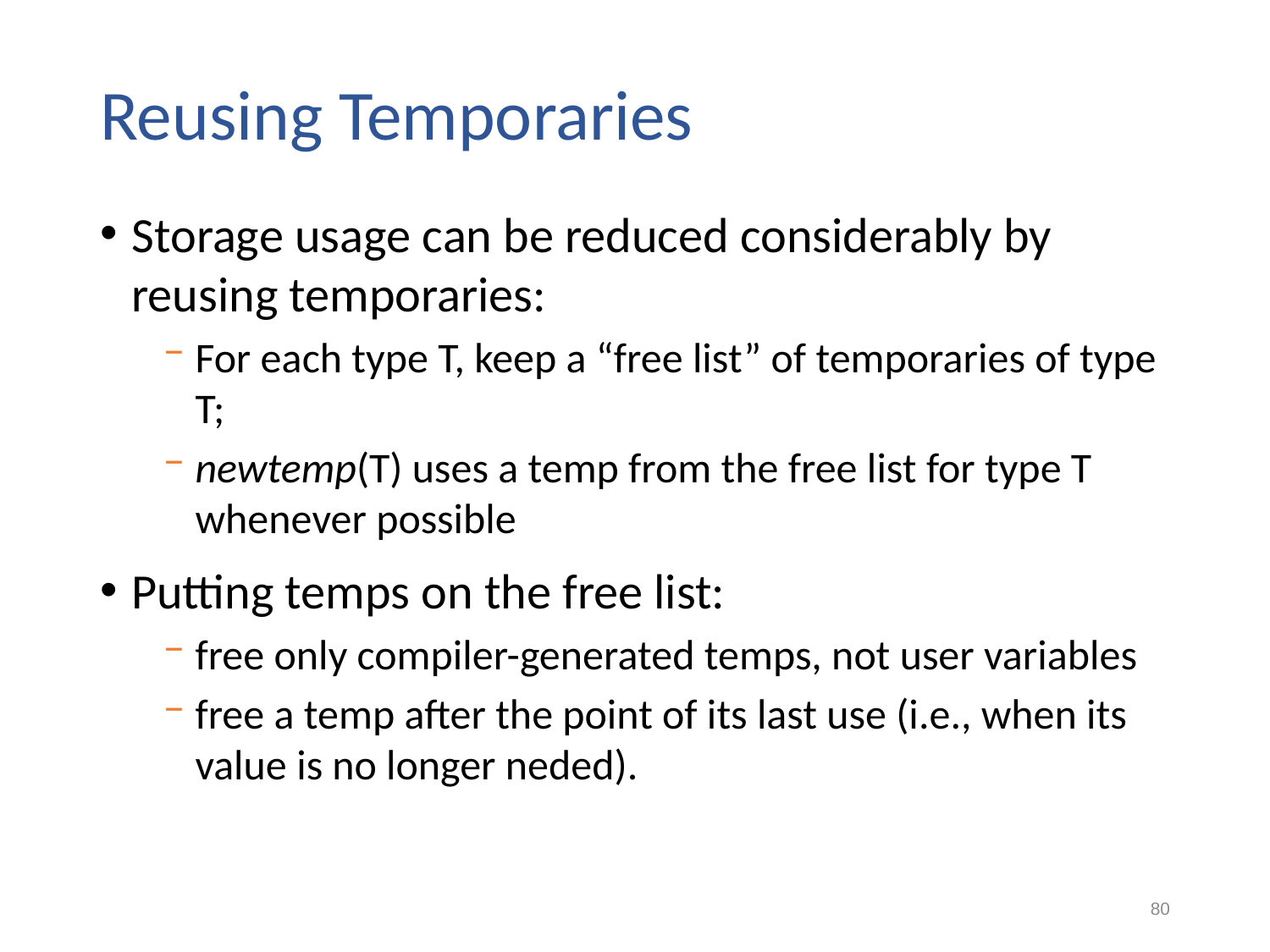

# Reusing Temporaries
Storage usage can be reduced considerably by reusing temporaries:
For each type T, keep a “free list” of temporaries of type T;
newtemp(T) uses a temp from the free list for type T whenever possible
Putting temps on the free list:
free only compiler-generated temps, not user variables
free a temp after the point of its last use (i.e., when its value is no longer neded).
80